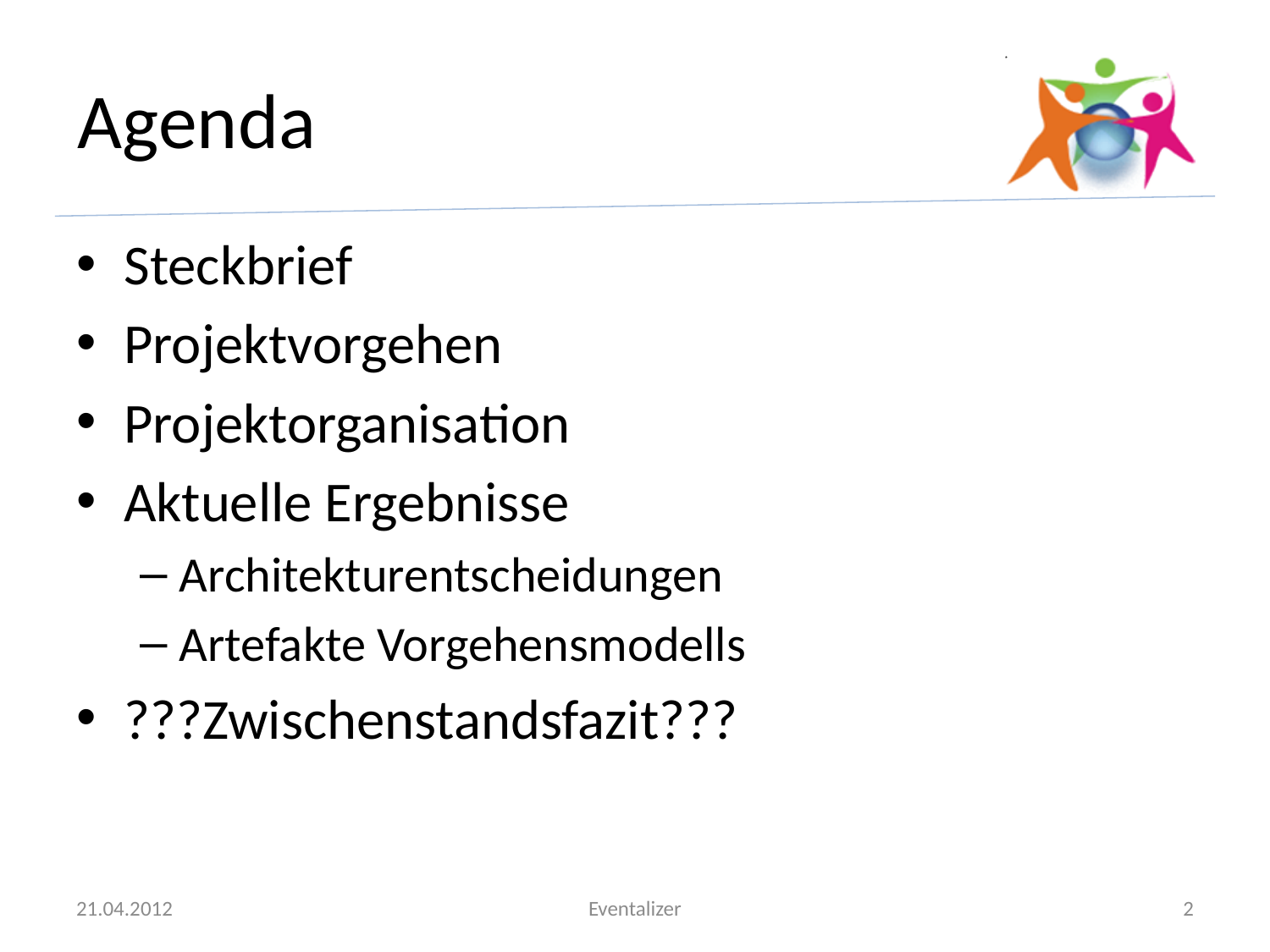

# Agenda
Steckbrief
Projektvorgehen
Projektorganisation
Aktuelle Ergebnisse
Architekturentscheidungen
Artefakte Vorgehensmodells
???Zwischenstandsfazit???
21.04.2012
Eventalizer
2